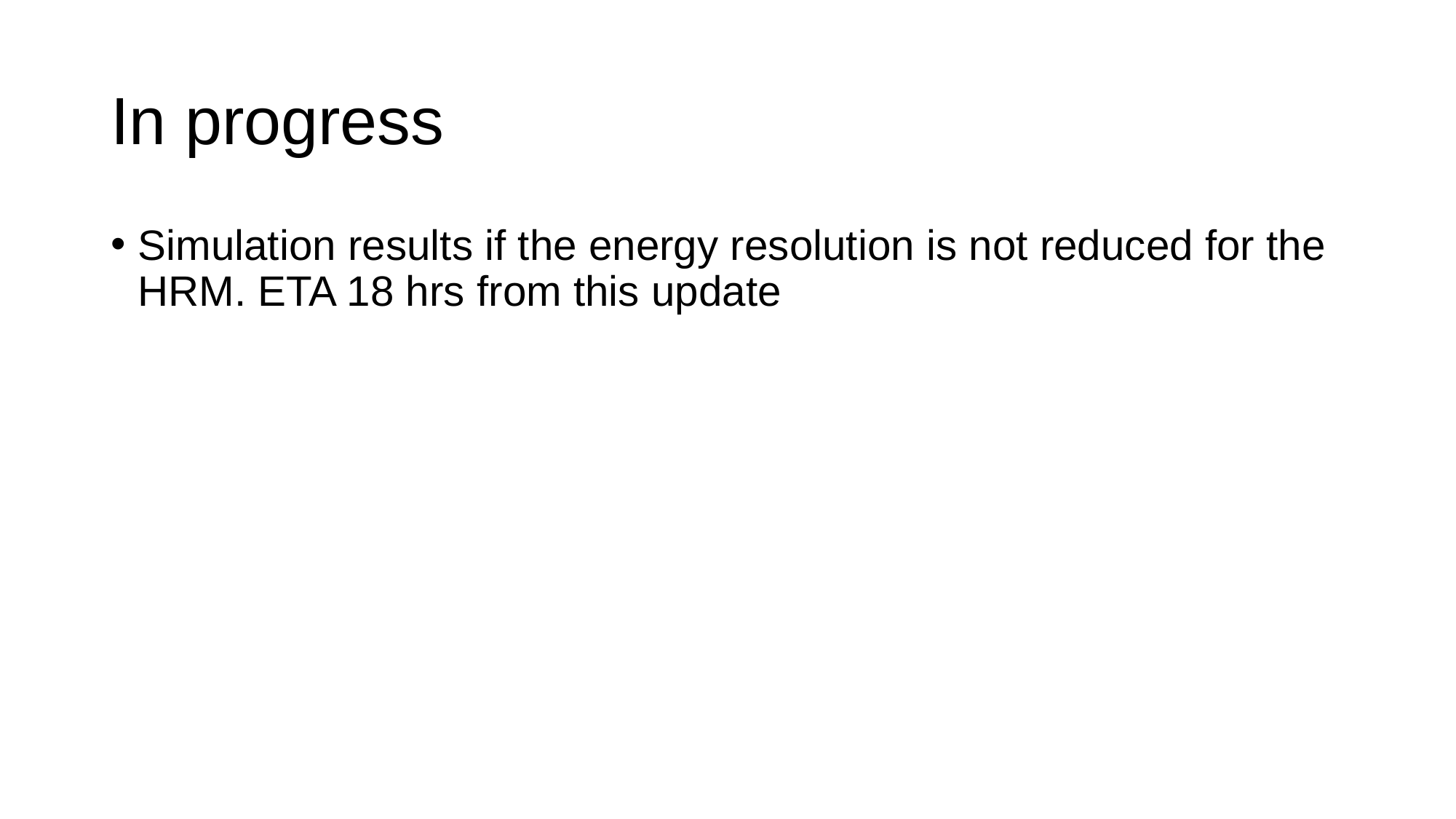

# In progress
Simulation results if the energy resolution is not reduced for the HRM. ETA 18 hrs from this update